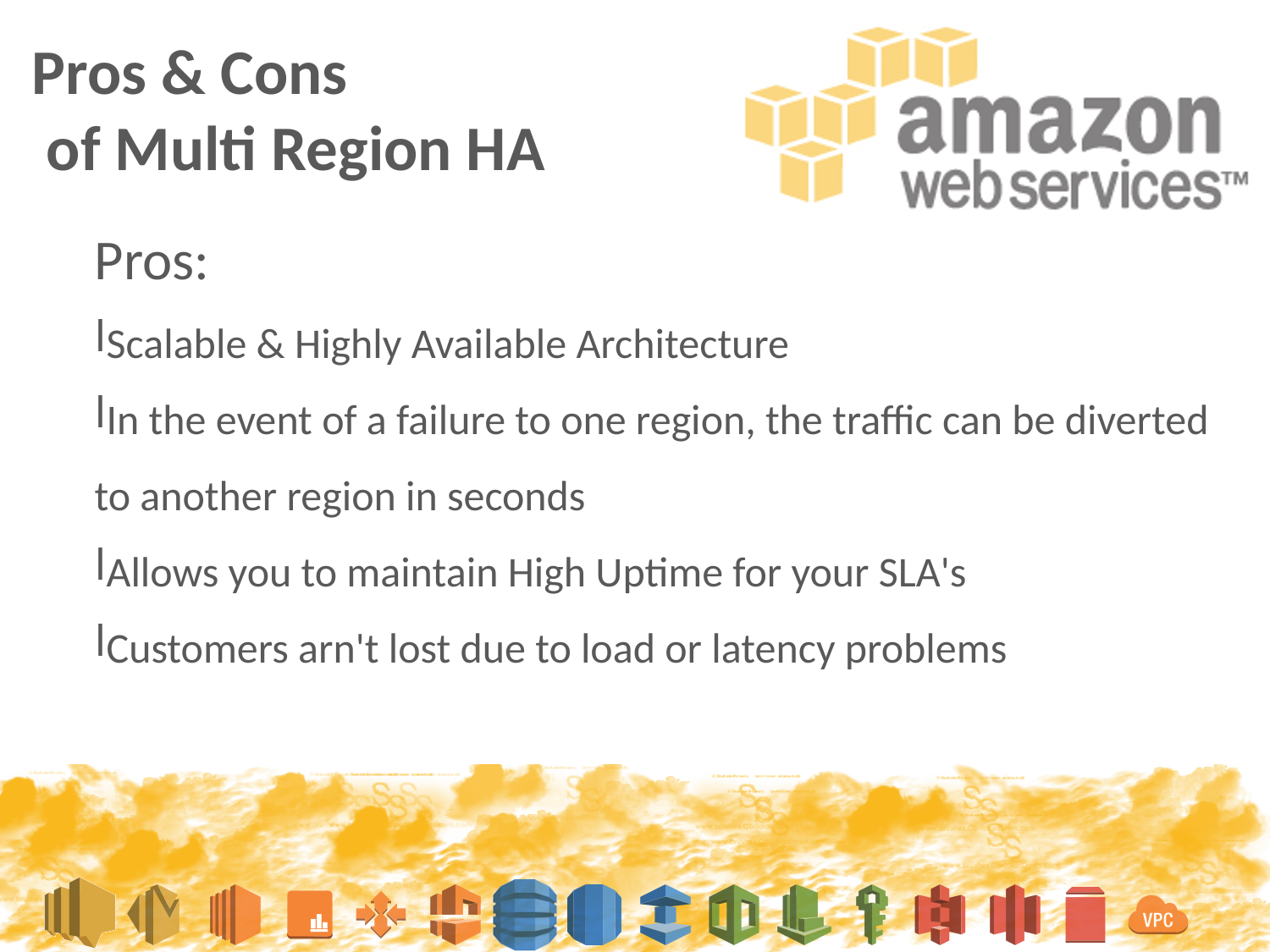

Pros & Cons
 of Multi Region HA
Pros:
Scalable & Highly Available Architecture
In the event of a failure to one region, the traffic can be diverted to another region in seconds
Allows you to maintain High Uptime for your SLA's
Customers arn't lost due to load or latency problems